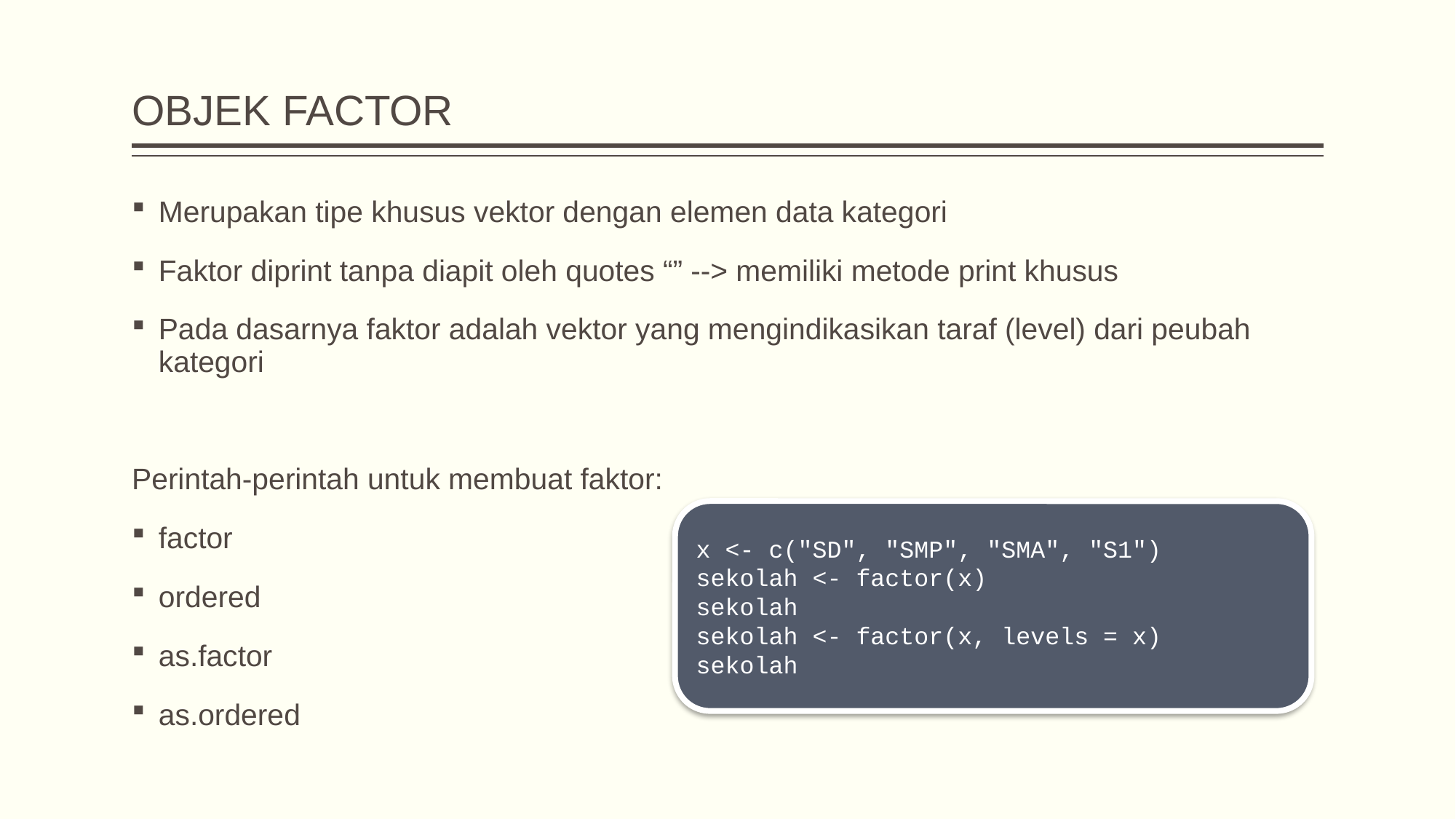

# OBJEK FACTOR
Merupakan tipe khusus vektor dengan elemen data kategori
Faktor diprint tanpa diapit oleh quotes “” --> memiliki metode print khusus
Pada dasarnya faktor adalah vektor yang mengindikasikan taraf (level) dari peubah kategori

Perintah-perintah untuk membuat faktor:
factor
ordered
as.factor
as.ordered
x <- c("SD", "SMP", "SMA", "S1")
sekolah <- factor(x)
sekolah
sekolah <- factor(x, levels = x)
sekolah